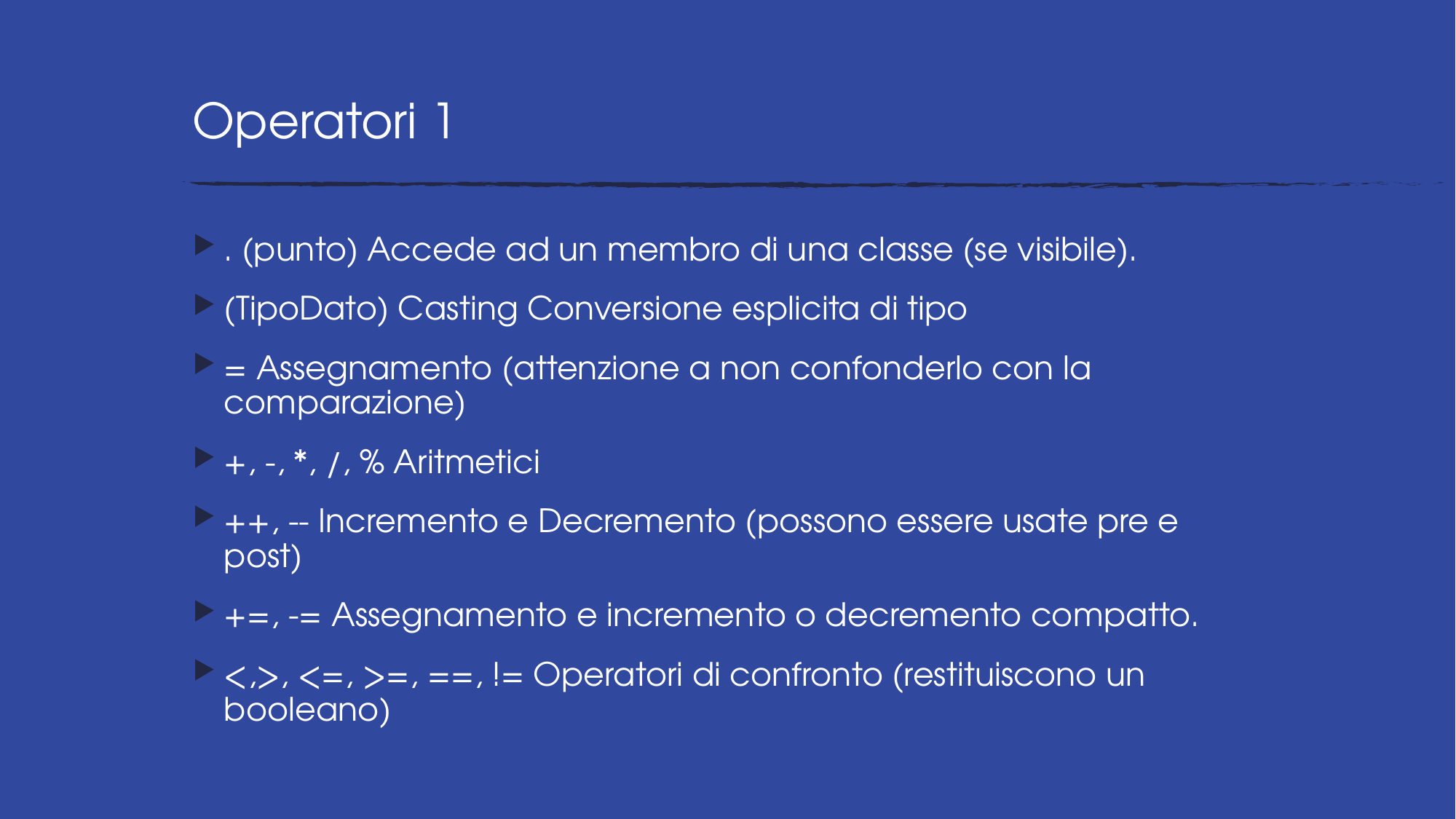

# Operatori 1
. (punto) Accede ad un membro di una classe (se visibile).
(TipoDato) Casting Conversione esplicita di tipo
= Assegnamento (attenzione a non confonderlo con la comparazione)
+, -, *, /, % Aritmetici
++, -- Incremento e Decremento (possono essere usate pre e post)
+=, -= Assegnamento e incremento o decremento compatto.
<,>, <=, >=, ==, != Operatori di confronto (restituiscono un booleano)